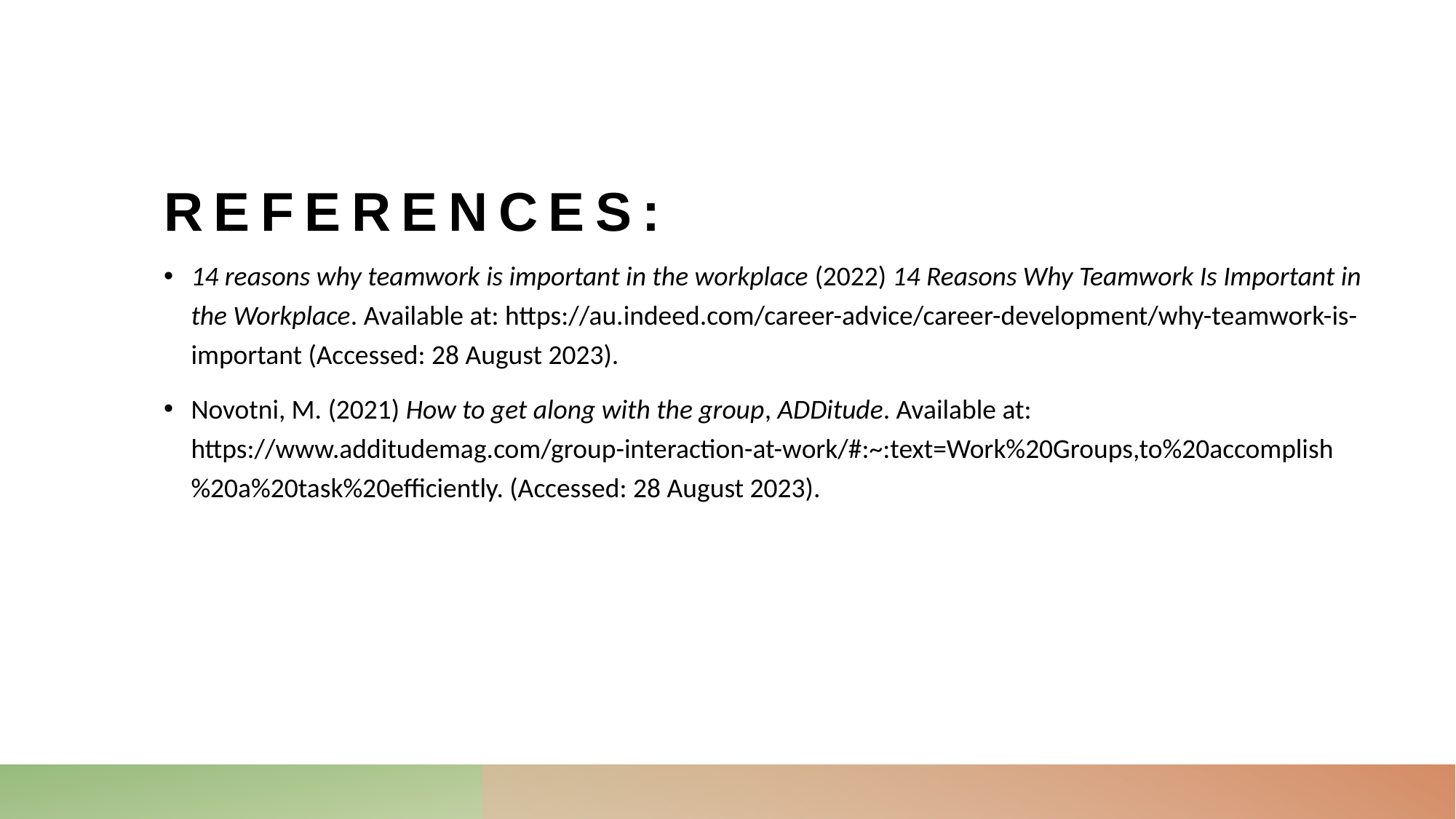

# References:
14 reasons why teamwork is important in the workplace (2022) 14 Reasons Why Teamwork Is Important in the Workplace. Available at: https://au.indeed.com/career-advice/career-development/why-teamwork-is-important (Accessed: 28 August 2023).
Novotni, M. (2021) How to get along with the group, ADDitude. Available at: https://www.additudemag.com/group-interaction-at-work/#:~:text=Work%20Groups,to%20accomplish%20a%20task%20efficiently. (Accessed: 28 August 2023).